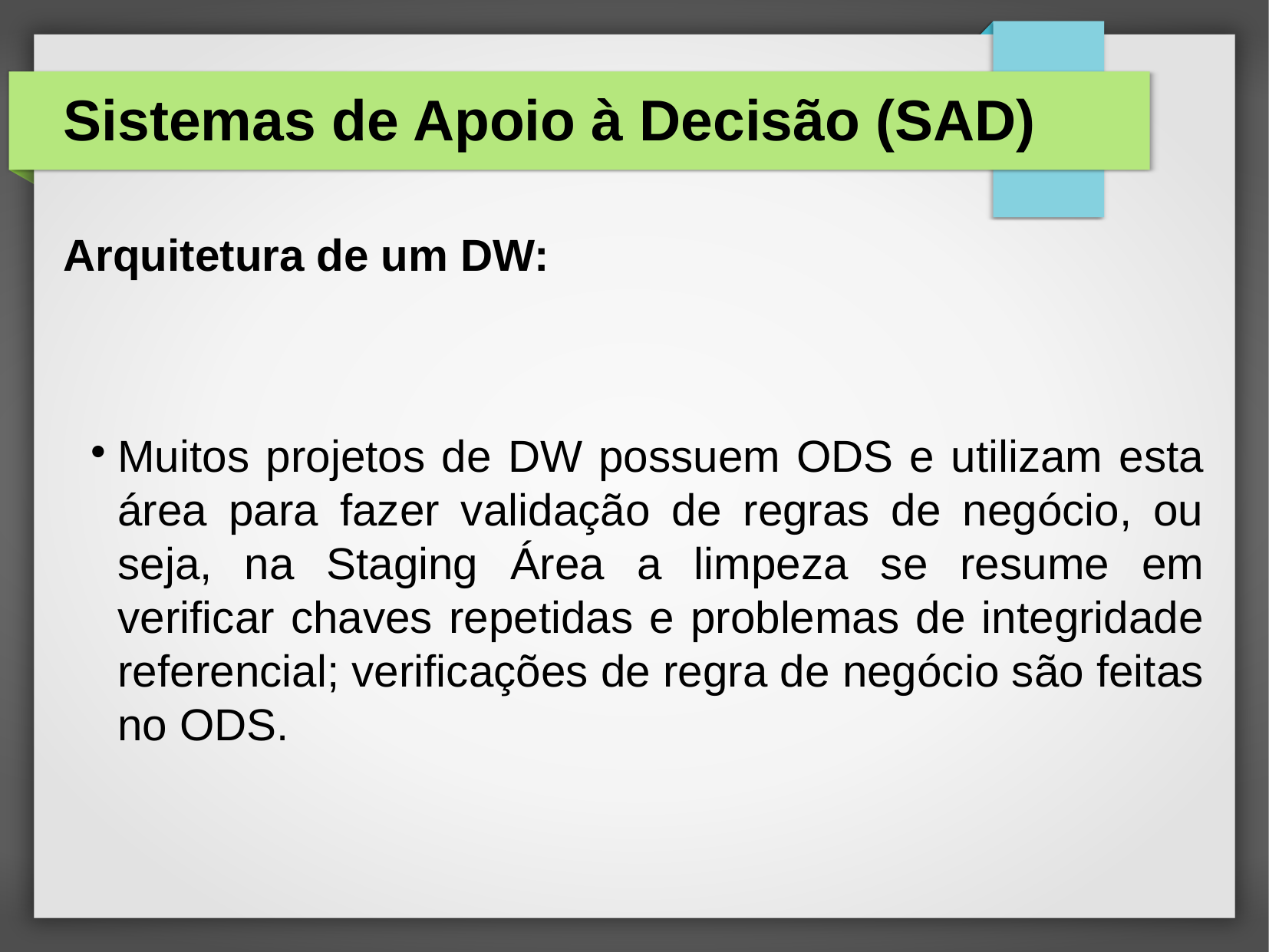

# Sistemas de Apoio à Decisão (SAD)
Arquitetura de um DW:

Muitos projetos de DW possuem ODS e utilizam esta área para fazer validação de regras de negócio, ou seja, na Staging Área a limpeza se resume em verificar chaves repetidas e problemas de integridade referencial; verificações de regra de negócio são feitas no ODS.